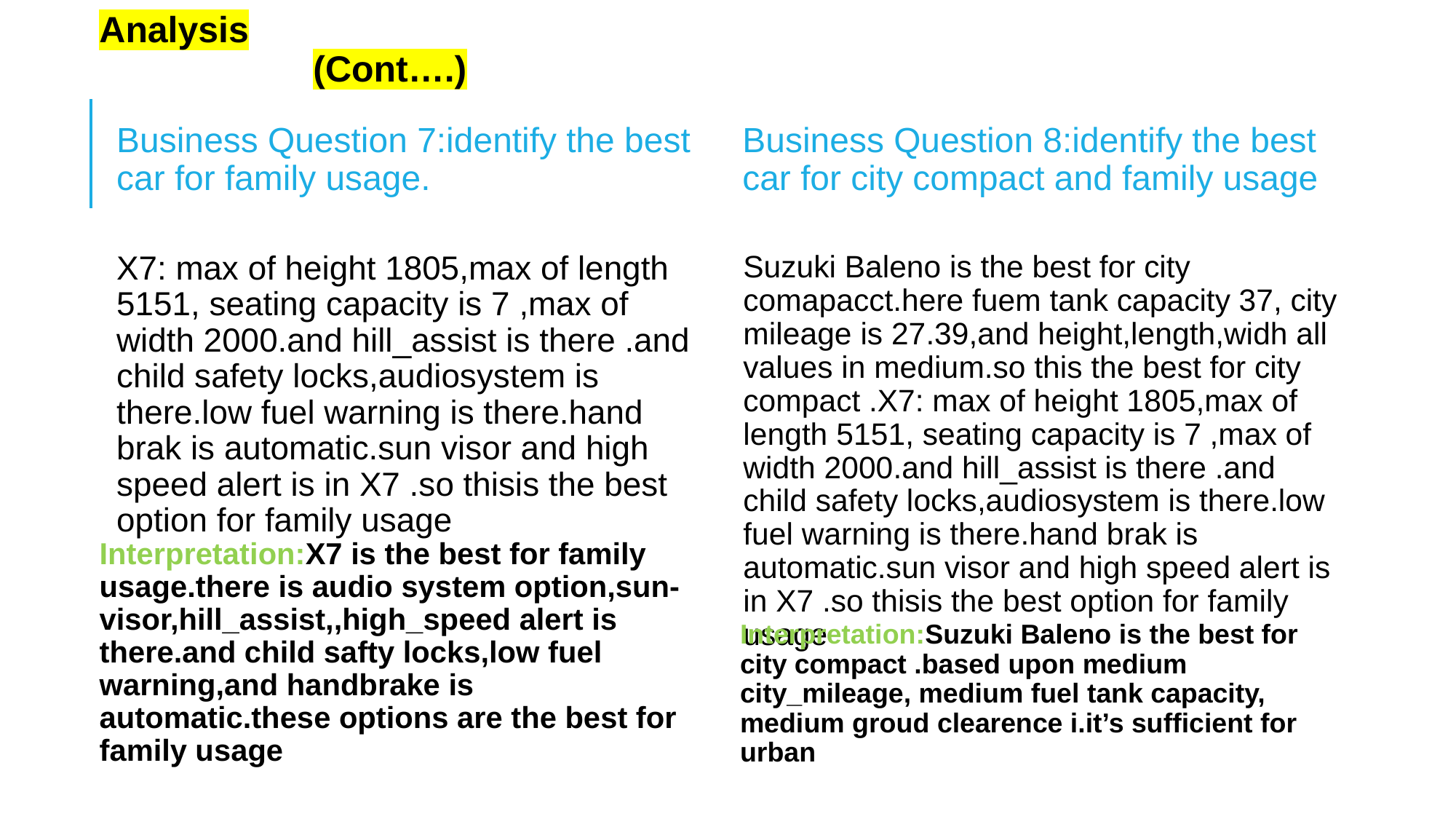

Analysis                                                                                                                                          (Cont….)
Business Question 7:identify the best car for family usage.
Business Question 8:identify the best car for city compact and family usage
X7: max of height 1805,max of length 5151, seating capacity is 7 ,max of width 2000.and hill_assist is there .and child safety locks,audiosystem is there.low fuel warning is there.hand brak is automatic.sun visor and high speed alert is in X7 .so thisis the best option for family usage
Suzuki Baleno is the best for city comapacct.here fuem tank capacity 37, city mileage is 27.39,and height,length,widh all values in medium.so this the best for city compact .X7: max of height 1805,max of length 5151, seating capacity is 7 ,max of width 2000.and hill_assist is there .and child safety locks,audiosystem is there.low fuel warning is there.hand brak is automatic.sun visor and high speed alert is in X7 .so thisis the best option for family usage

Interpretation:X7 is the best for family usage.there is audio system option,sun-visor,hill_assist,,high_speed alert is there.and child safty locks,low fuel warning,and handbrake is automatic.these options are the best for family usage
Interpretation:Suzuki Baleno is the best for city compact .based upon medium city_mileage, medium fuel tank capacity, medium groud clearence i.it’s sufficient for urban